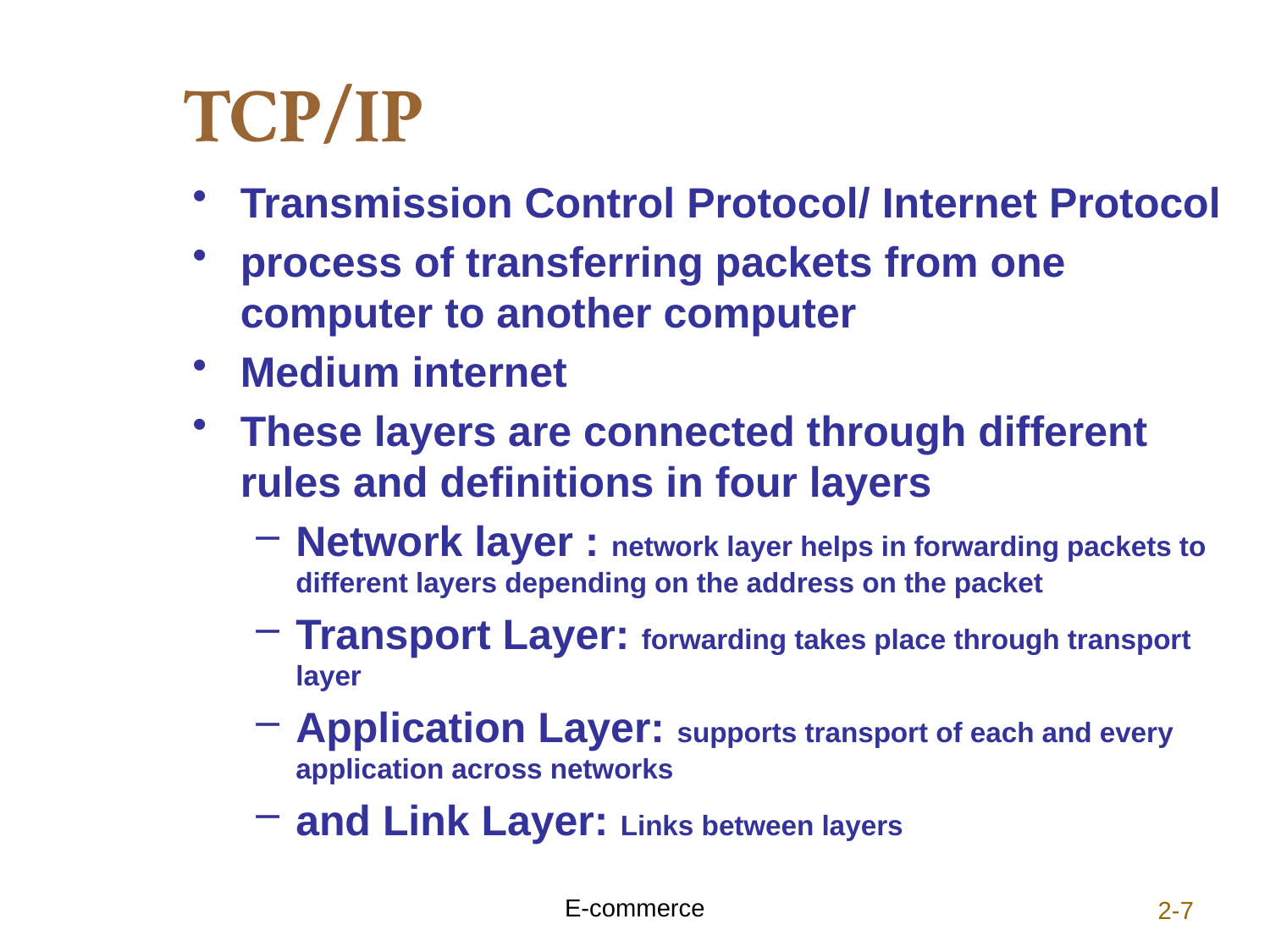

# TCP/IP
Transmission Control Protocol/ Internet Protocol
process of transferring packets from one computer to another computer
Medium internet
These layers are connected through different rules and definitions in four layers
Network layer : network layer helps in forwarding packets to different layers depending on the address on the packet
Transport Layer: forwarding takes place through transport layer
Application Layer: supports transport of each and every application across networks
and Link Layer: Links between layers

E-commerce
2-7